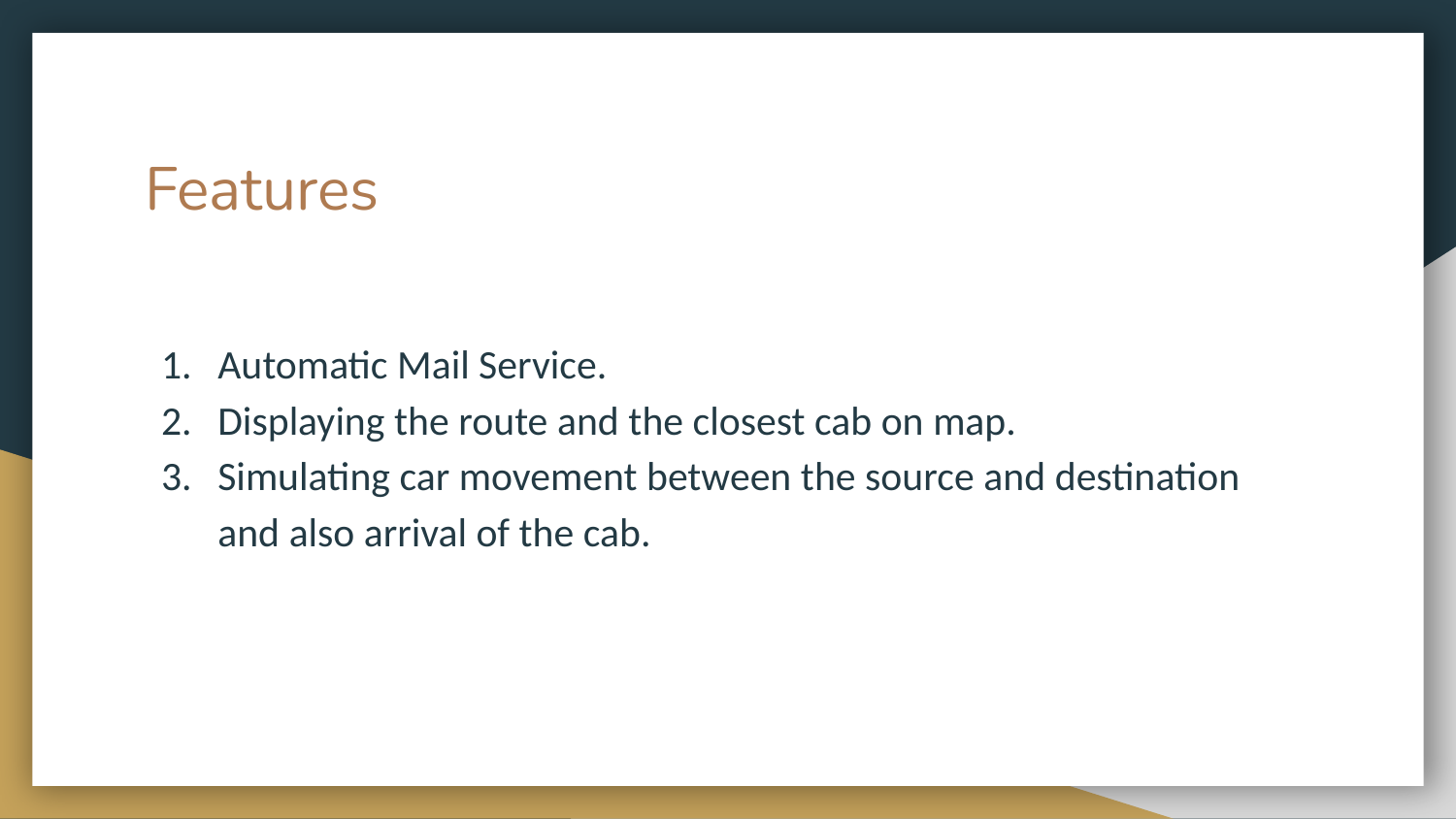

# Features
Automatic Mail Service.
Displaying the route and the closest cab on map.
Simulating car movement between the source and destination and also arrival of the cab.